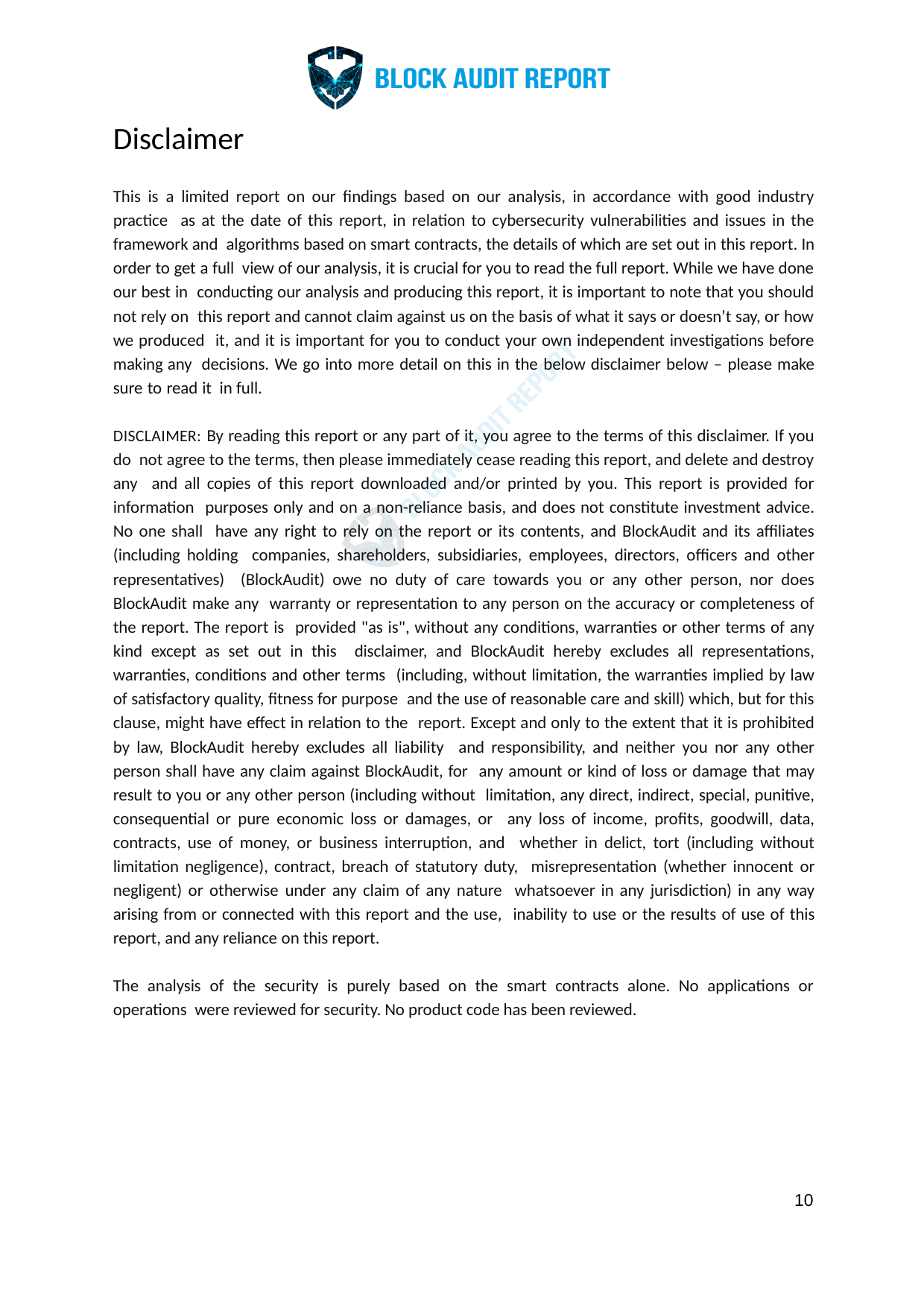

Disclaimer
This is a limited report on our findings based on our analysis, in accordance with good industry practice  as at the date of this report, in relation to cybersecurity vulnerabilities and issues in the framework and  algorithms based on smart contracts, the details of which are set out in this report. In order to get a full  view of our analysis, it is crucial for you to read the full report. While we have done our best in  conducting our analysis and producing this report, it is important to note that you should not rely on  this report and cannot claim against us on the basis of what it says or doesn’t say, or how we produced  it, and it is important for you to conduct your own independent investigations before making any  decisions. We go into more detail on this in the below disclaimer below – please make sure to read it  in full.

DISCLAIMER: By reading this report or any part of it, you agree to the terms of this disclaimer. If you do  not agree to the terms, then please immediately cease reading this report, and delete and destroy any  and all copies of this report downloaded and/or printed by you. This report is provided for information  purposes only and on a non-reliance basis, and does not constitute investment advice. No one shall  have any right to rely on the report or its contents, and BlockAudit and its affiliates (including holding  companies, shareholders, subsidiaries, employees, directors, officers and other representatives)  (BlockAudit) owe no duty of care towards you or any other person, nor does BlockAudit make any  warranty or representation to any person on the accuracy or completeness of the report. The report is  provided "as is", without any conditions, warranties or other terms of any kind except as set out in this  disclaimer, and BlockAudit hereby excludes all representations, warranties, conditions and other terms  (including, without limitation, the warranties implied by law of satisfactory quality, fitness for purpose  and the use of reasonable care and skill) which, but for this clause, might have effect in relation to the  report. Except and only to the extent that it is prohibited by law, BlockAudit hereby excludes all liability  and responsibility, and neither you nor any other person shall have any claim against BlockAudit, for  any amount or kind of loss or damage that may result to you or any other person (including without  limitation, any direct, indirect, special, punitive, consequential or pure economic loss or damages, or  any loss of income, profits, goodwill, data, contracts, use of money, or business interruption, and  whether in delict, tort (including without limitation negligence), contract, breach of statutory duty,  misrepresentation (whether innocent or negligent) or otherwise under any claim of any nature  whatsoever in any jurisdiction) in any way arising from or connected with this report and the use,  inability to use or the results of use of this report, and any reliance on this report.

The analysis of the security is purely based on the smart contracts alone. No applications or operations  were reviewed for security. No product code has been reviewed.
10